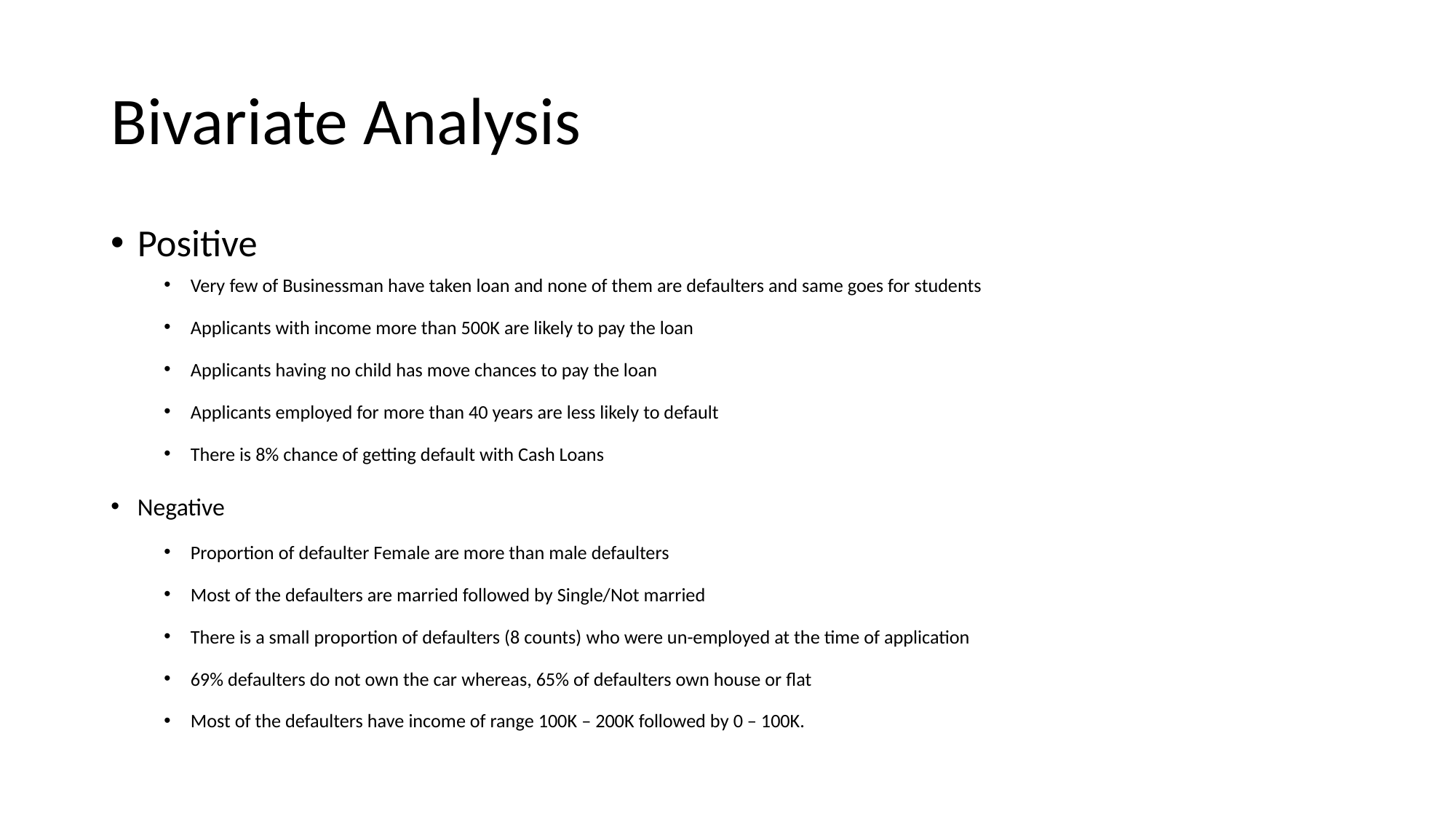

# Bivariate Analysis
Positive
Very few of Businessman have taken loan and none of them are defaulters and same goes for students
Applicants with income more than 500K are likely to pay the loan
Applicants having no child has move chances to pay the loan
Applicants employed for more than 40 years are less likely to default
There is 8% chance of getting default with Cash Loans
Negative
Proportion of defaulter Female are more than male defaulters
Most of the defaulters are married followed by Single/Not married
There is a small proportion of defaulters (8 counts) who were un-employed at the time of application
69% defaulters do not own the car whereas, 65% of defaulters own house or flat
Most of the defaulters have income of range 100K – 200K followed by 0 – 100K.